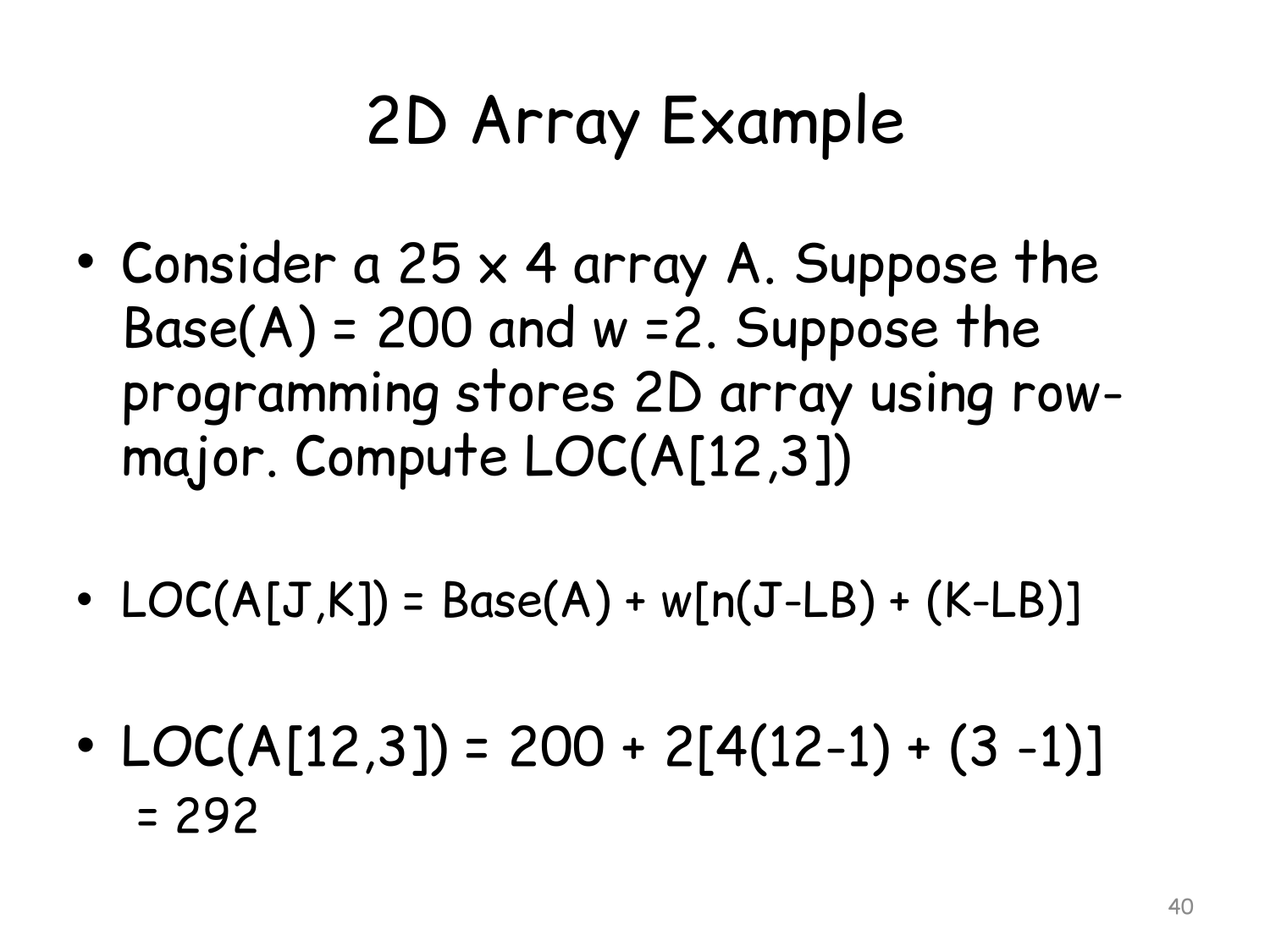

# 2D Array Example
Consider a 25 x 4 array A. Suppose the Base(A) = 200 and w =2. Suppose the programming stores 2D array using row-major. Compute LOC(A[12,3])

LOC(A[J,K]) = Base(A) + w[n(J-LB) + (K-LB)]

LOC(A[12,3]) = 200 + 2[4(12-1) + (3 -1)]
= 292
40